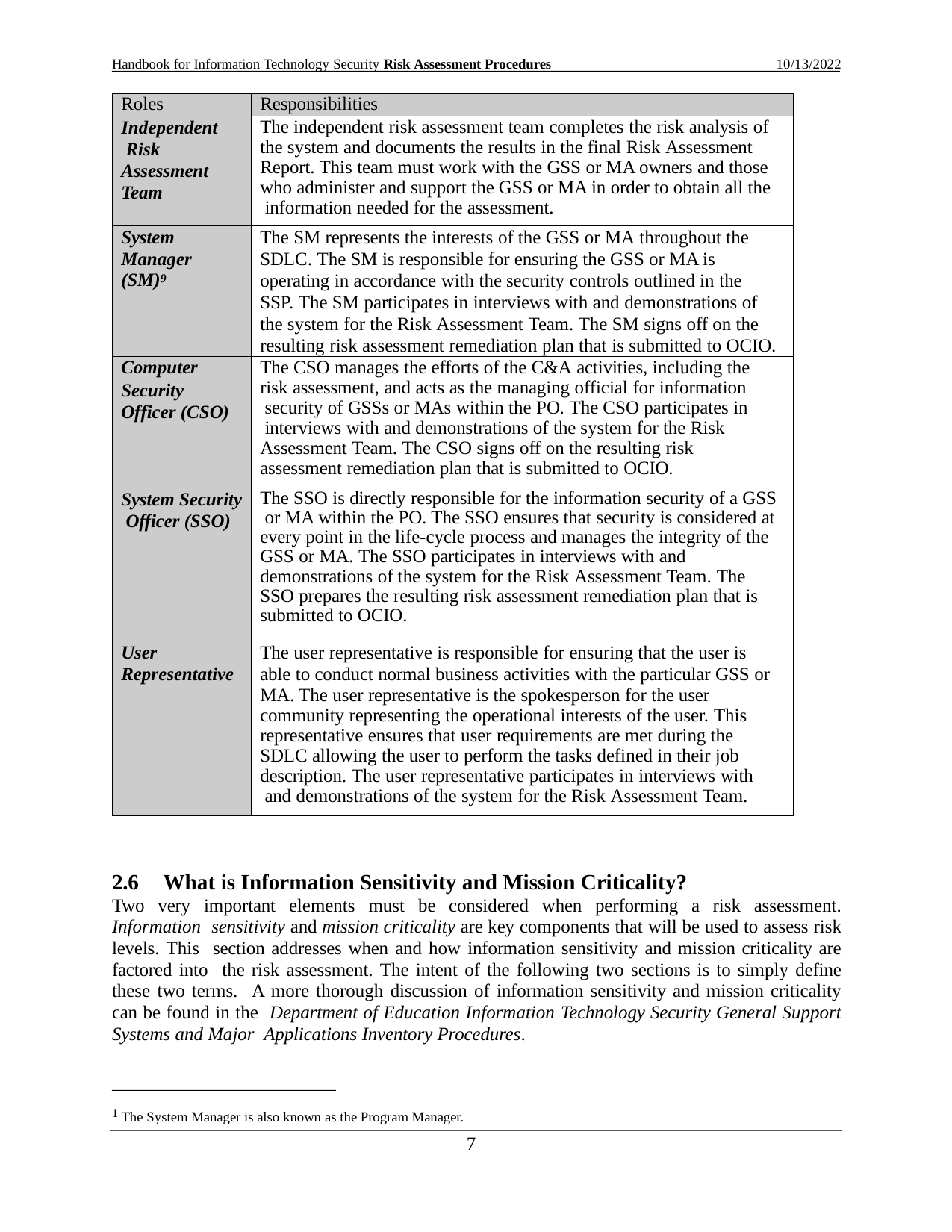

Handbook for Information Technology Security Risk Assessment Procedures
10/13/2022
| Roles | Responsibilities |
| --- | --- |
| Independent Risk Assessment Team | The independent risk assessment team completes the risk analysis of the system and documents the results in the final Risk Assessment Report. This team must work with the GSS or MA owners and those who administer and support the GSS or MA in order to obtain all the information needed for the assessment. |
| System Manager (SM)9 | The SM represents the interests of the GSS or MA throughout the SDLC. The SM is responsible for ensuring the GSS or MA is operating in accordance with the security controls outlined in the SSP. The SM participates in interviews with and demonstrations of the system for the Risk Assessment Team. The SM signs off on the resulting risk assessment remediation plan that is submitted to OCIO. |
| Computer Security Officer (CSO) | The CSO manages the efforts of the C&A activities, including the risk assessment, and acts as the managing official for information security of GSSs or MAs within the PO. The CSO participates in interviews with and demonstrations of the system for the Risk Assessment Team. The CSO signs off on the resulting risk assessment remediation plan that is submitted to OCIO. |
| System Security Officer (SSO) | The SSO is directly responsible for the information security of a GSS or MA within the PO. The SSO ensures that security is considered at every point in the life-cycle process and manages the integrity of the GSS or MA. The SSO participates in interviews with and demonstrations of the system for the Risk Assessment Team. The SSO prepares the resulting risk assessment remediation plan that is submitted to OCIO. |
| User Representative | The user representative is responsible for ensuring that the user is able to conduct normal business activities with the particular GSS or MA. The user representative is the spokesperson for the user community representing the operational interests of the user. This representative ensures that user requirements are met during the SDLC allowing the user to perform the tasks defined in their job description. The user representative participates in interviews with and demonstrations of the system for the Risk Assessment Team. |
2.6  What is Information Sensitivity and Mission Criticality?
Two very important elements must be considered when performing a risk assessment. Information  sensitivity and mission criticality are key components that will be used to assess risk levels. This  section addresses when and how information sensitivity and mission criticality are factored into  the risk assessment. The intent of the following two sections is to simply define these two terms.  A more thorough discussion of information sensitivity and mission criticality can be found in the  Department of Education Information Technology Security General Support Systems and Major  Applications Inventory Procedures.

1 The System Manager is also known as the Program Manager.

7